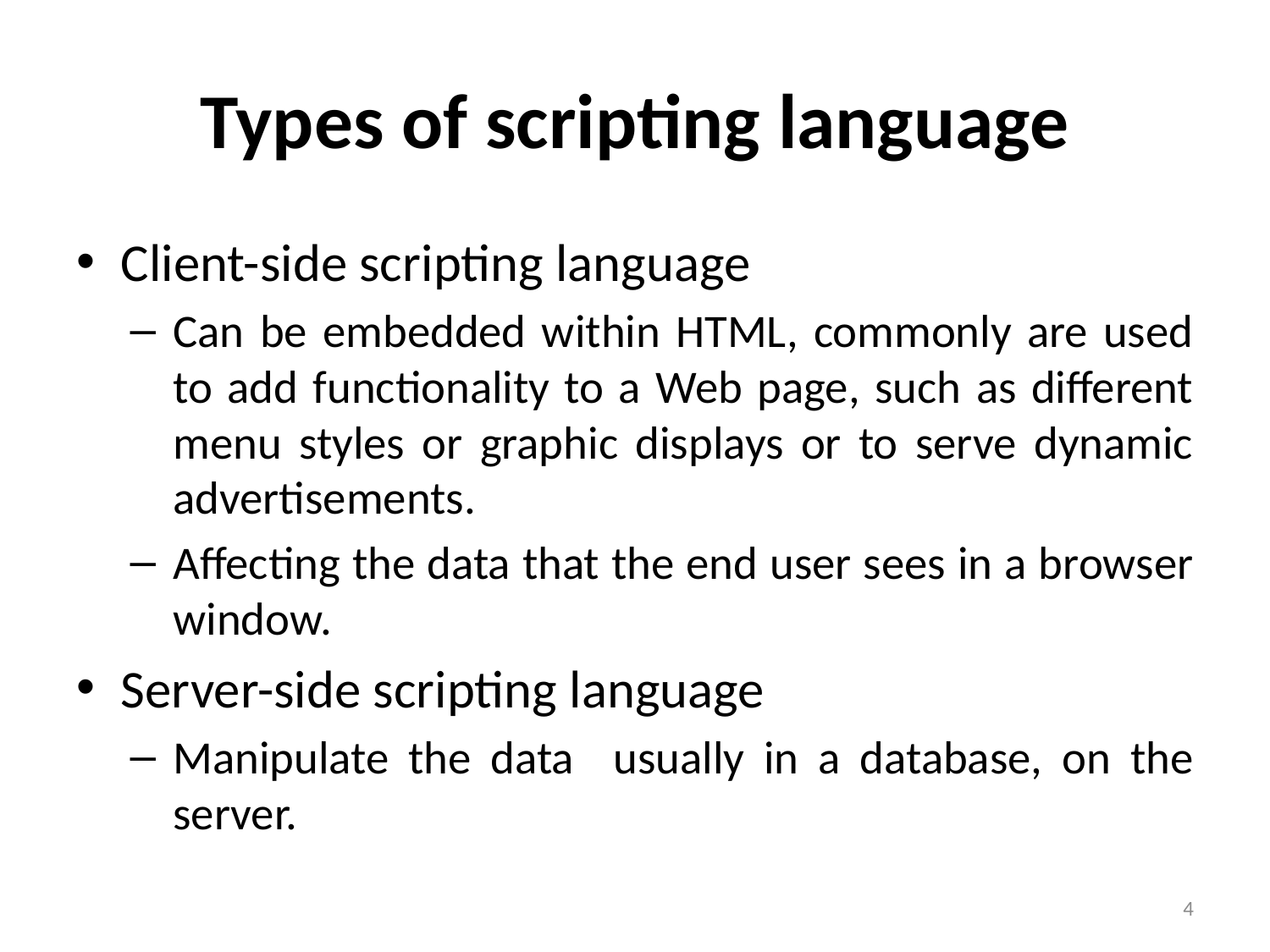

# Types of scripting language
Client-side scripting language
Can be embedded within HTML, commonly are used to add functionality to a Web page, such as different menu styles or graphic displays or to serve dynamic advertisements.
Affecting the data that the end user sees in a browser window.
Server-side scripting language
Manipulate the data  usually in a database, on the server.
4